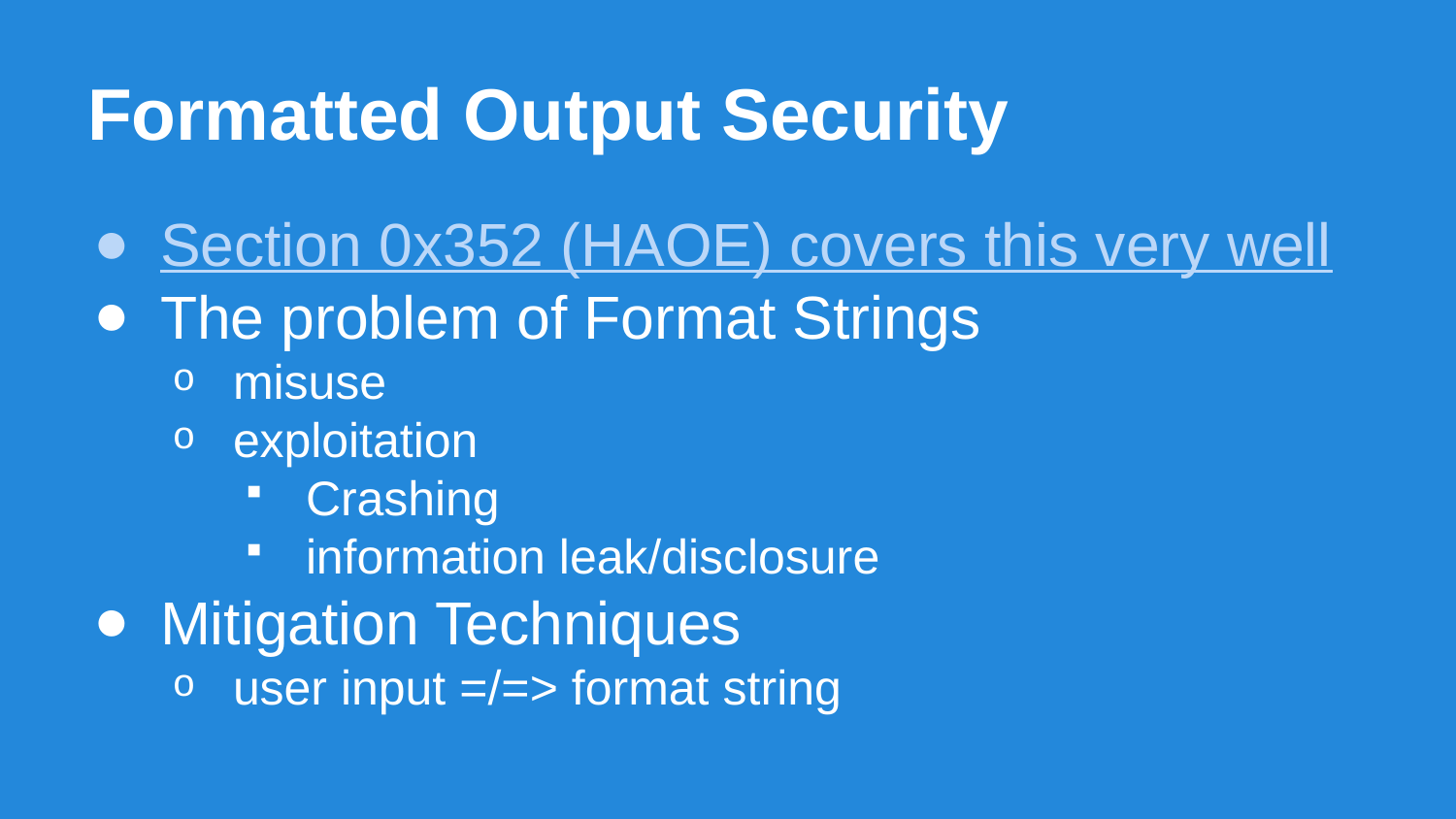

# Formatted Output Security
Section 0x352 (HAOE) covers this very well
The problem of Format Strings
misuse
exploitation
Crashing
information leak/disclosure
Mitigation Techniques
user input =/=> format string